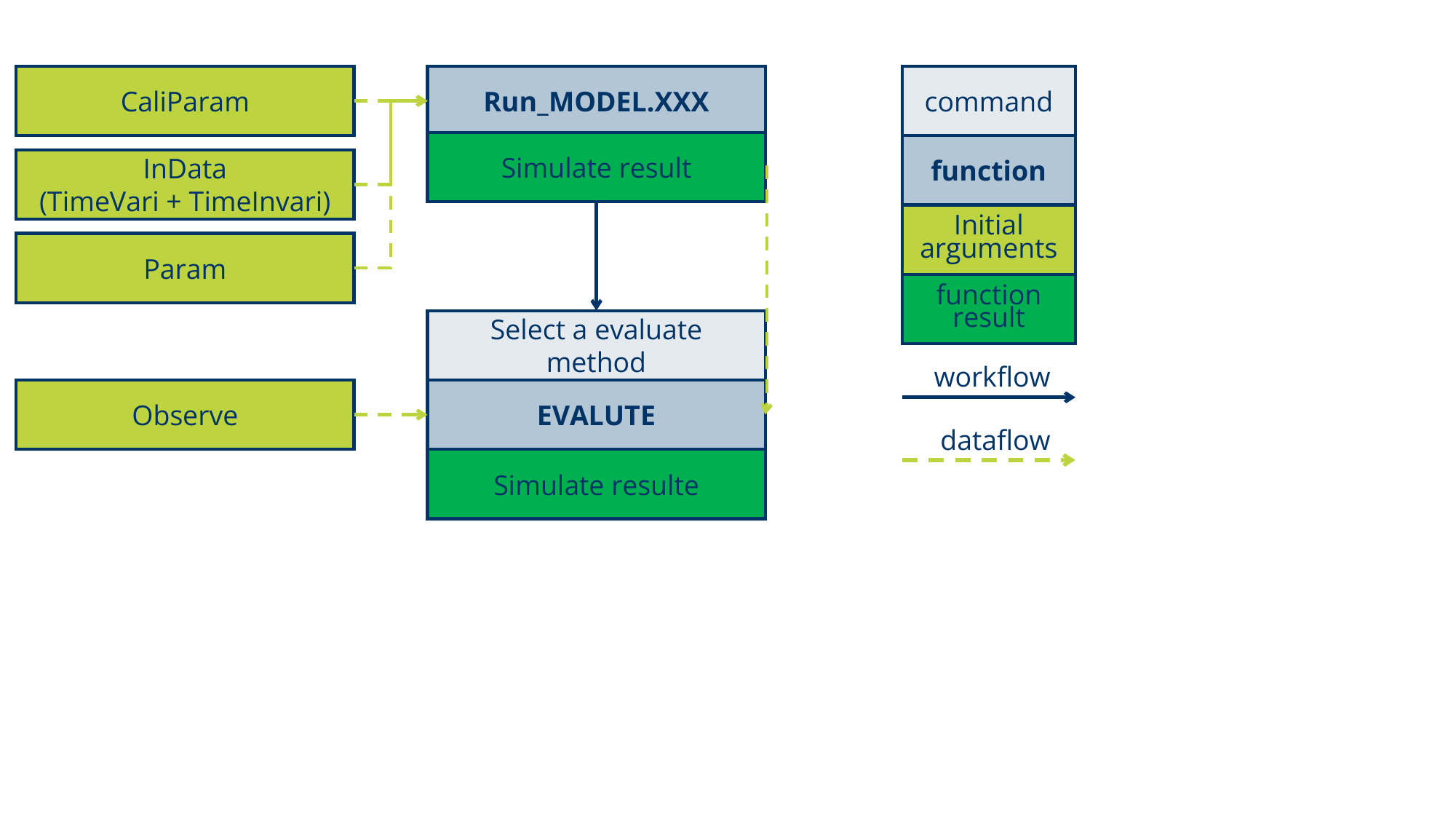

CaliParam
Run_MODEL.XXX
command
function
Initial arguments
function result
workflow

dataflow

Simulate result
InData
(TimeVari + TimeInvari)
Param
Select a evaluate method
EVALUTE
Observe
Simulate resulte